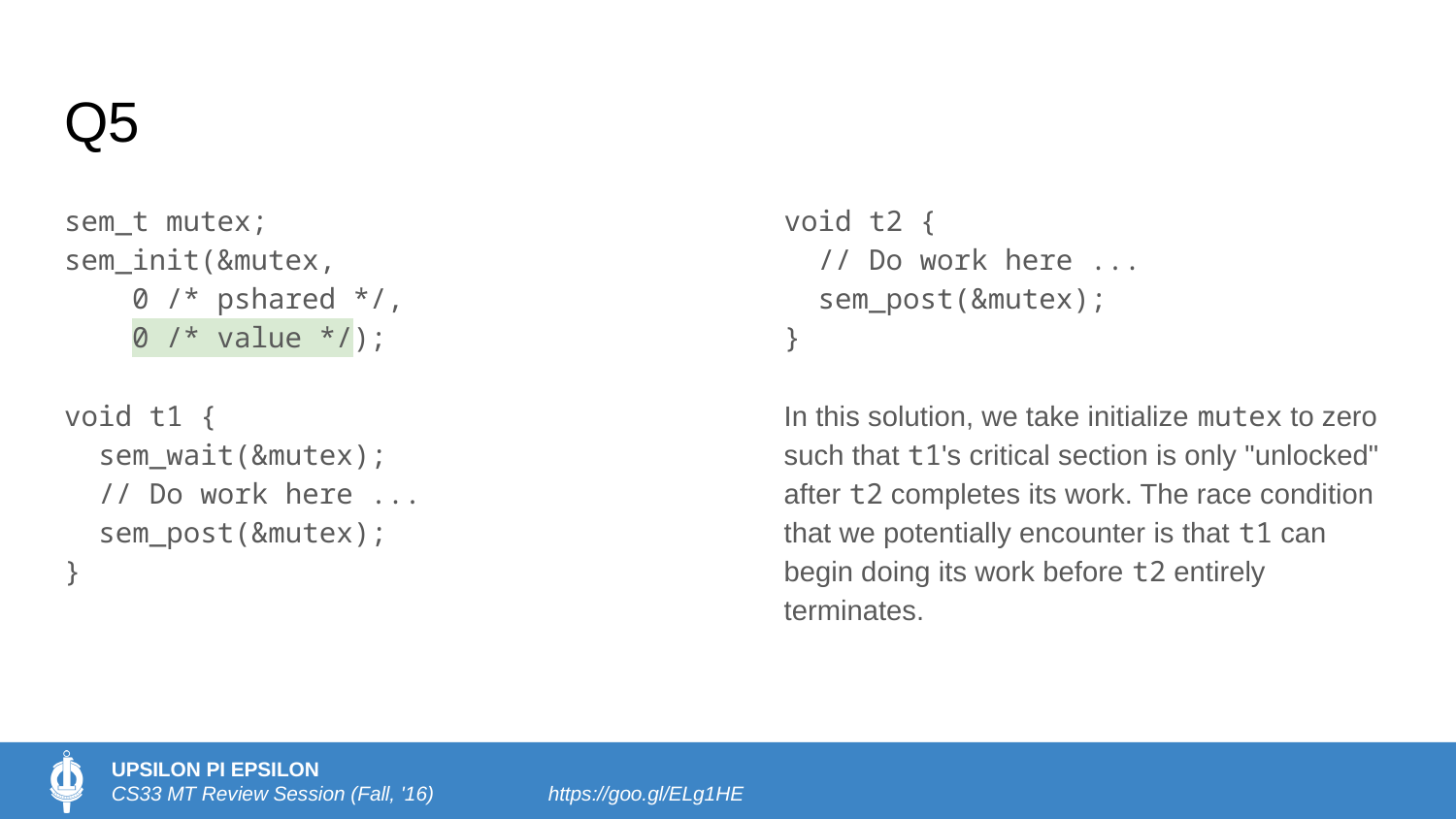

# Q5
sem_t mutex;
sem_init(&mutex,
    0 /* pshared */,
    0 /* value */);

void t1 {
  sem_wait(&mutex);
  // Do work here ...
  sem_post(&mutex);
}
void t2 {
  // Do work here ...
  sem_post(&mutex);
}

In this solution, we take initialize mutex to zero such that t1's critical section is only "unlocked" after t2 completes its work. The race condition that we potentially encounter is that t1 can begin doing its work before t2 entirely terminates.